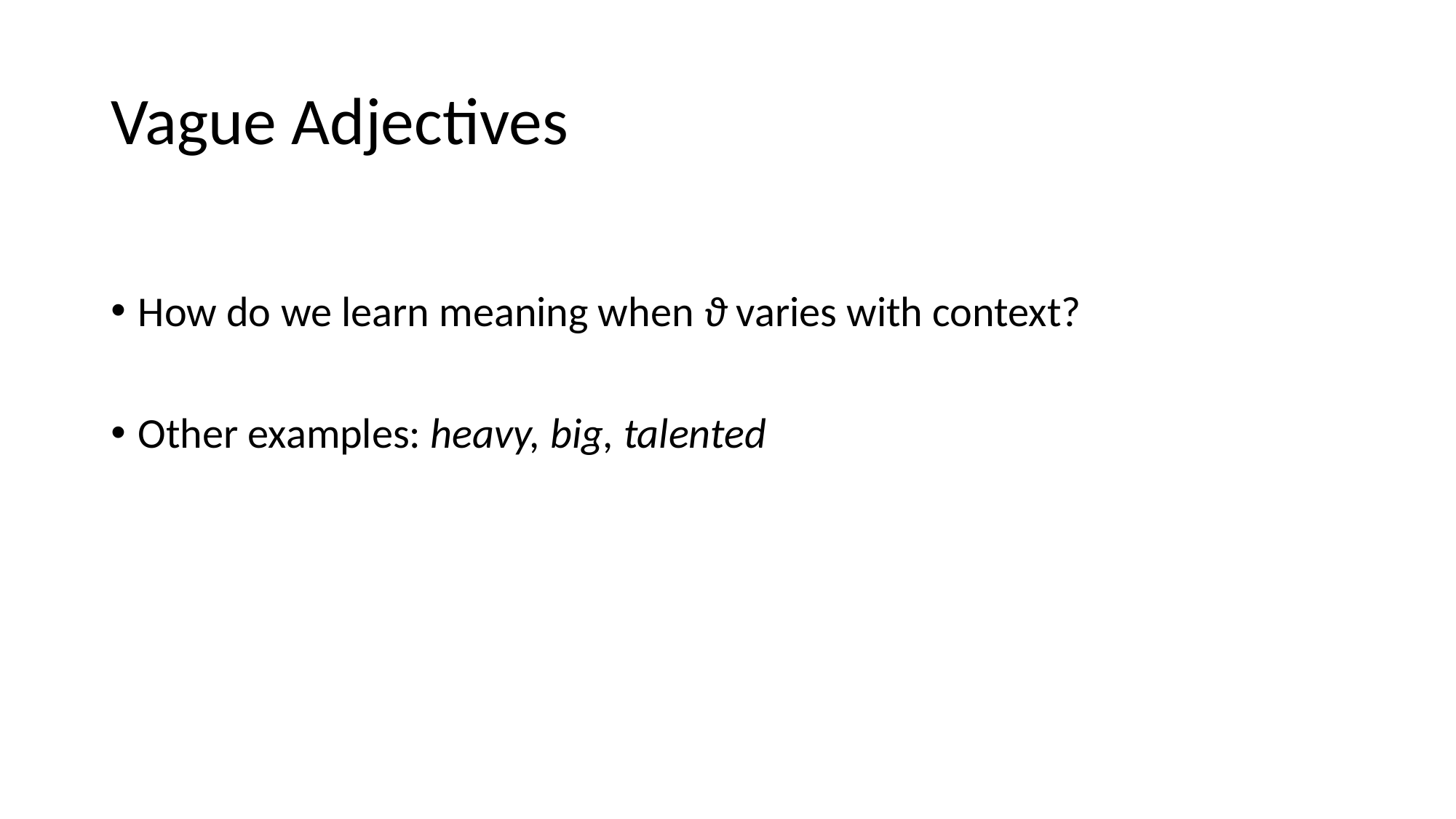

# Vague Adjectives

How do we learn meaning when ϑ varies with context?

Other examples: heavy, big, talented